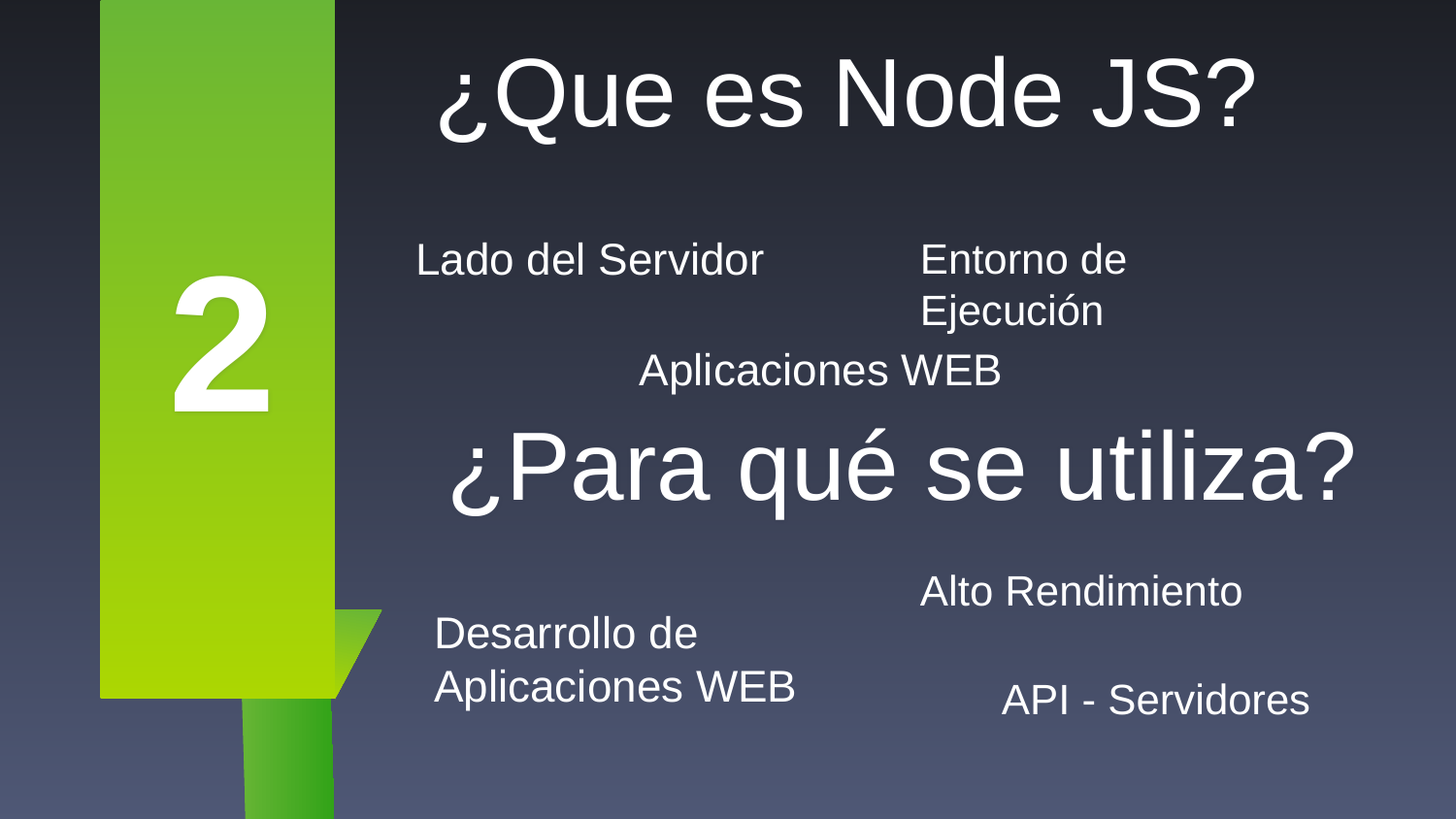

2
# ¿Que es Node JS?

Lado del Servidor
Entorno de Ejecución

Aplicaciones WEB
¿Para qué se utiliza?
Alto Rendimiento
Desarrollo de Aplicaciones WEB
API - Servidores